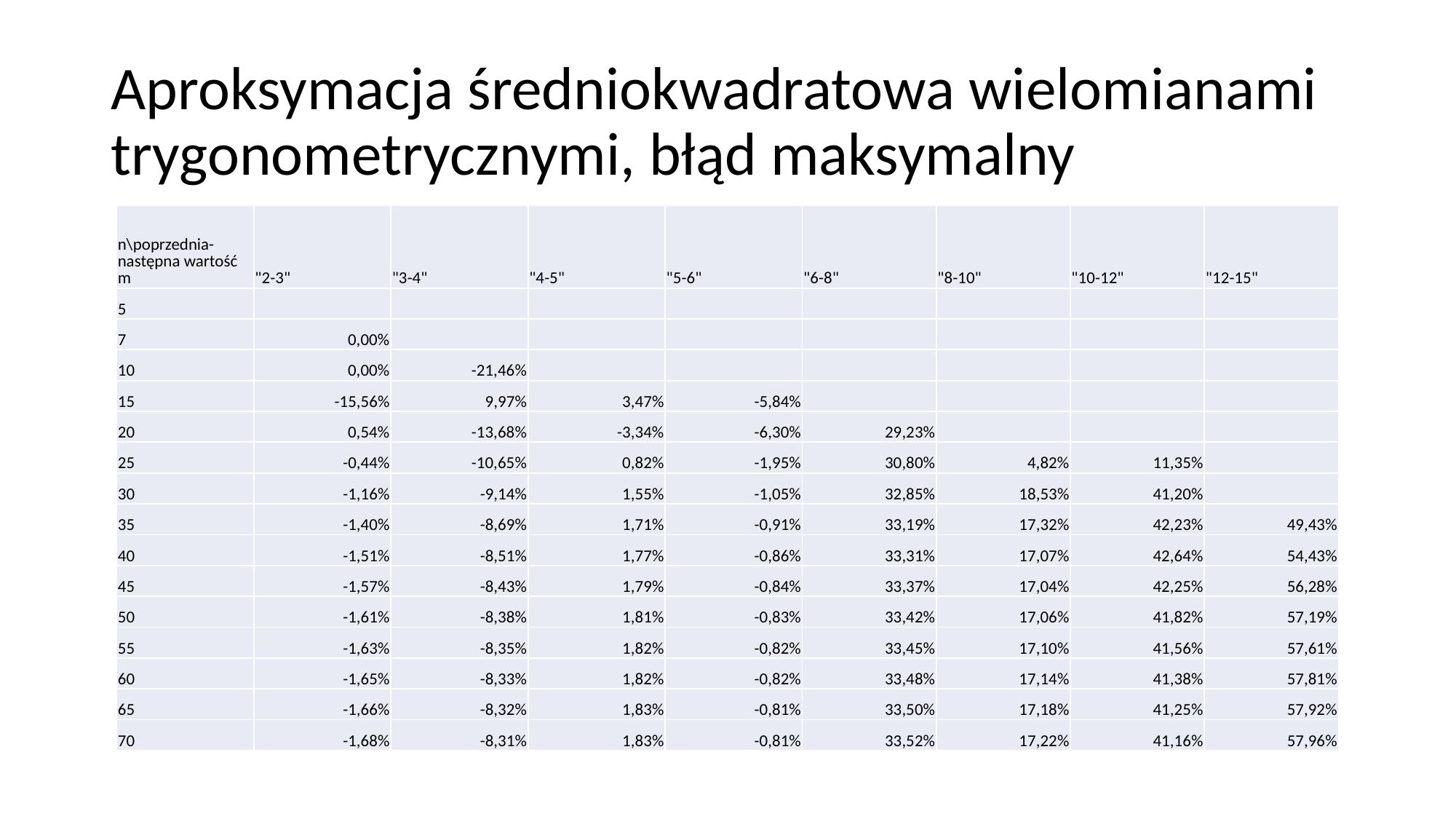

# Aproksymacja średniokwadratowa wielomianami trygonometrycznymi, błąd maksymalny
| n\poprzednia-następna wartość m | "2-3" | "3-4" | "4-5" | "5-6" | "6-8" | "8-10" | "10-12" | "12-15" |
| --- | --- | --- | --- | --- | --- | --- | --- | --- |
| 5 |  |  |  |  |  |  |  |  |
| 7 | 0,00% |  |  |  |  |  |  |  |
| 10 | 0,00% | -21,46% |  |  |  |  |  |  |
| 15 | -15,56% | 9,97% | 3,47% | -5,84% |  |  |  |  |
| 20 | 0,54% | -13,68% | -3,34% | -6,30% | 29,23% |  |  |  |
| 25 | -0,44% | -10,65% | 0,82% | -1,95% | 30,80% | 4,82% | 11,35% |  |
| 30 | -1,16% | -9,14% | 1,55% | -1,05% | 32,85% | 18,53% | 41,20% |  |
| 35 | -1,40% | -8,69% | 1,71% | -0,91% | 33,19% | 17,32% | 42,23% | 49,43% |
| 40 | -1,51% | -8,51% | 1,77% | -0,86% | 33,31% | 17,07% | 42,64% | 54,43% |
| 45 | -1,57% | -8,43% | 1,79% | -0,84% | 33,37% | 17,04% | 42,25% | 56,28% |
| 50 | -1,61% | -8,38% | 1,81% | -0,83% | 33,42% | 17,06% | 41,82% | 57,19% |
| 55 | -1,63% | -8,35% | 1,82% | -0,82% | 33,45% | 17,10% | 41,56% | 57,61% |
| 60 | -1,65% | -8,33% | 1,82% | -0,82% | 33,48% | 17,14% | 41,38% | 57,81% |
| 65 | -1,66% | -8,32% | 1,83% | -0,81% | 33,50% | 17,18% | 41,25% | 57,92% |
| 70 | -1,68% | -8,31% | 1,83% | -0,81% | 33,52% | 17,22% | 41,16% | 57,96% |